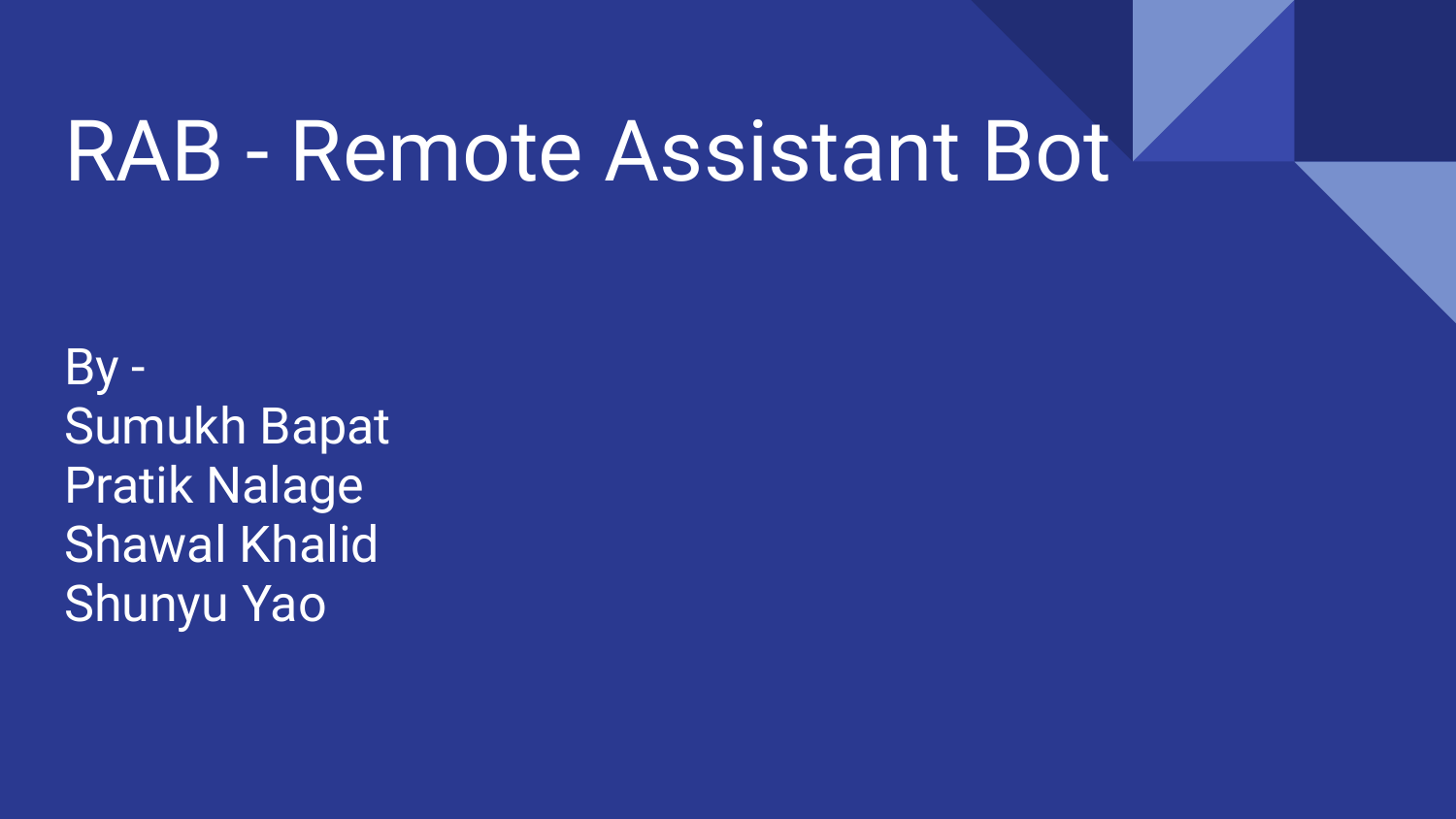

# RAB - Remote Assistant Bot
By -
Sumukh Bapat
Pratik Nalage
Shawal Khalid
Shunyu Yao